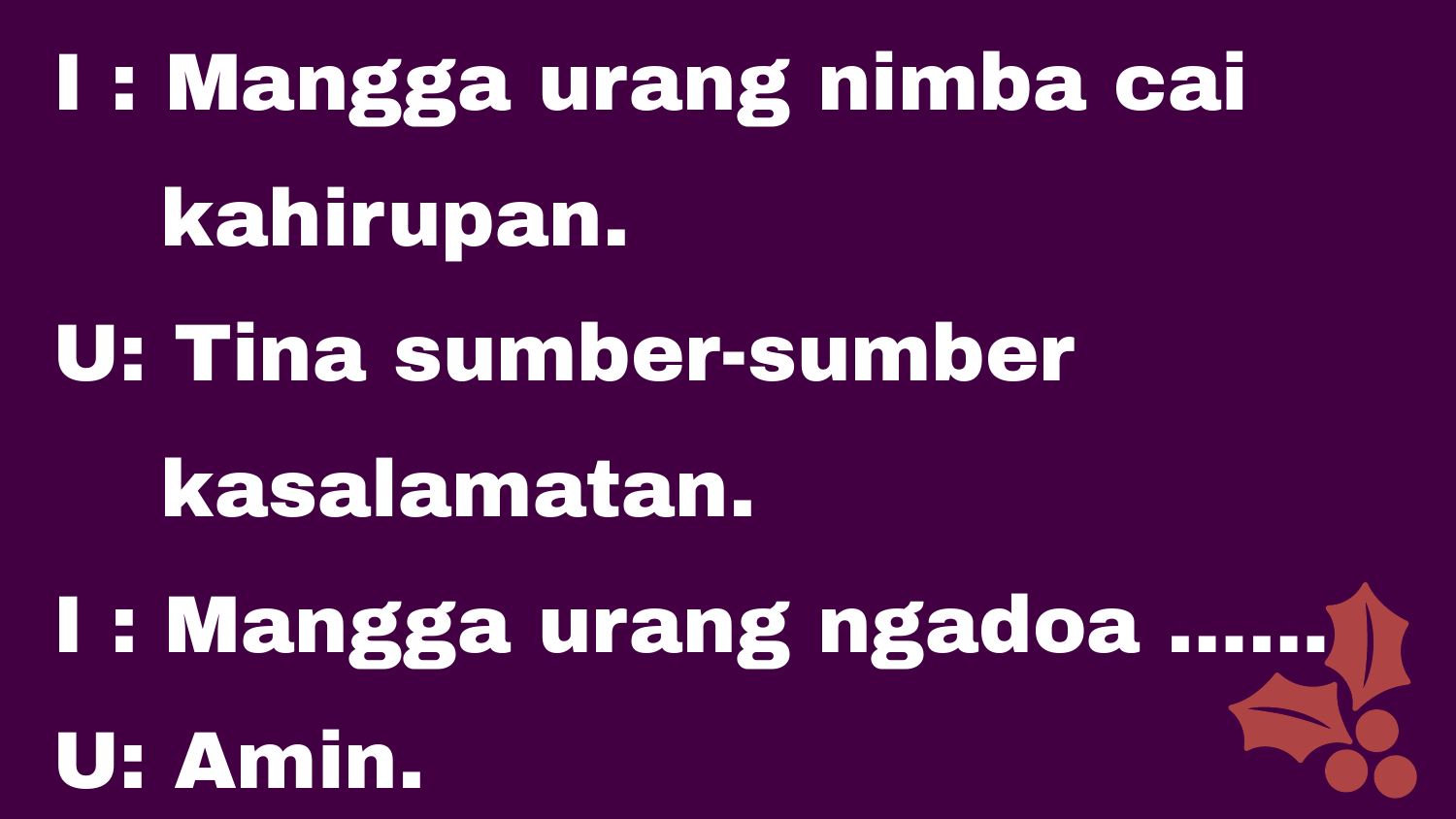

I : Mangga urang nimba cai
    kahirupan.
U: Tina sumber-sumber
    kasalamatan.
I : Mangga urang ngadoa ……
U: Amin.